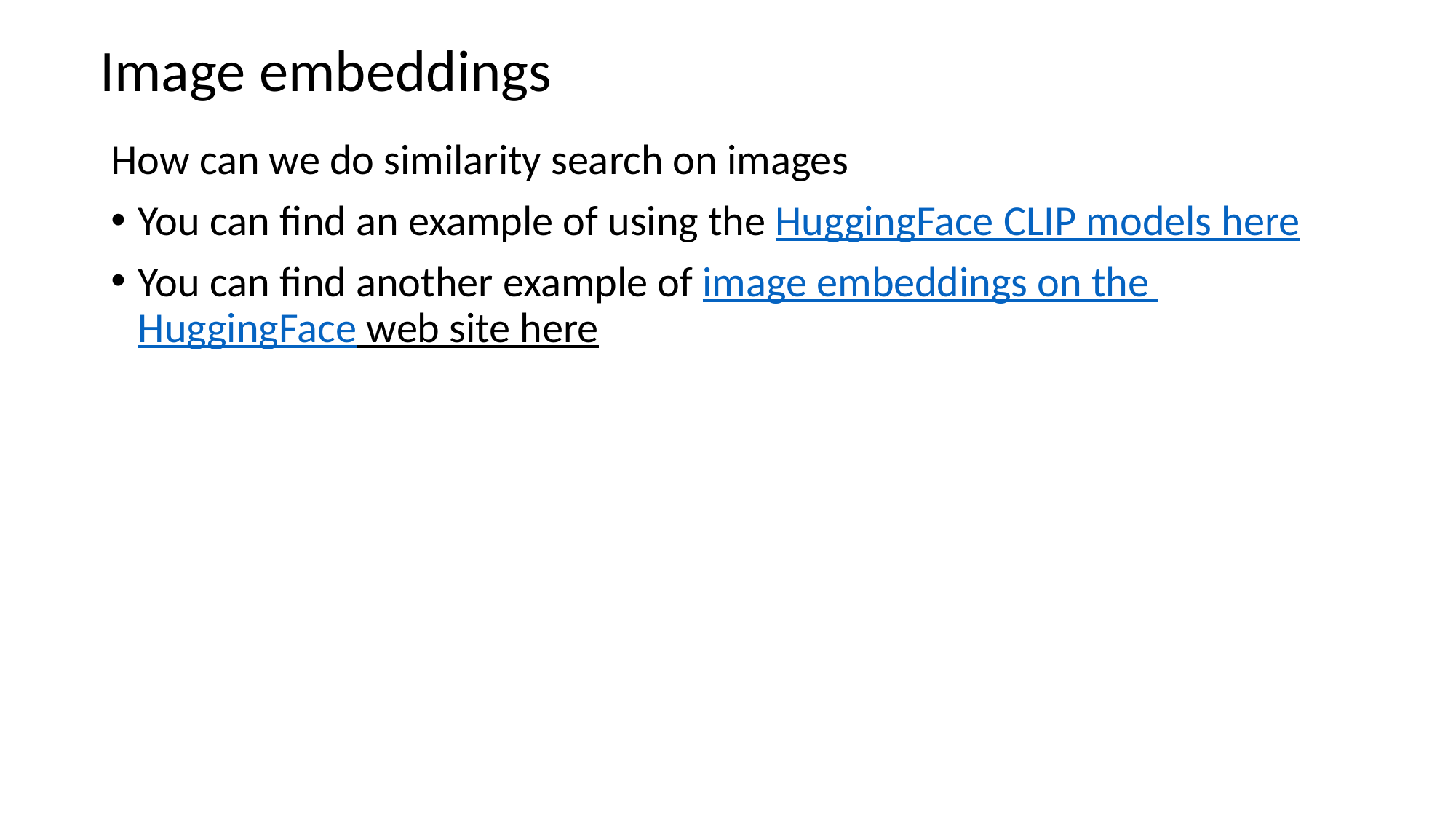

# Image embeddings
How can we do similarity search on images
You can find an example of using the HuggingFace CLIP models here
You can find another example of image embeddings on the HuggingFace web site here